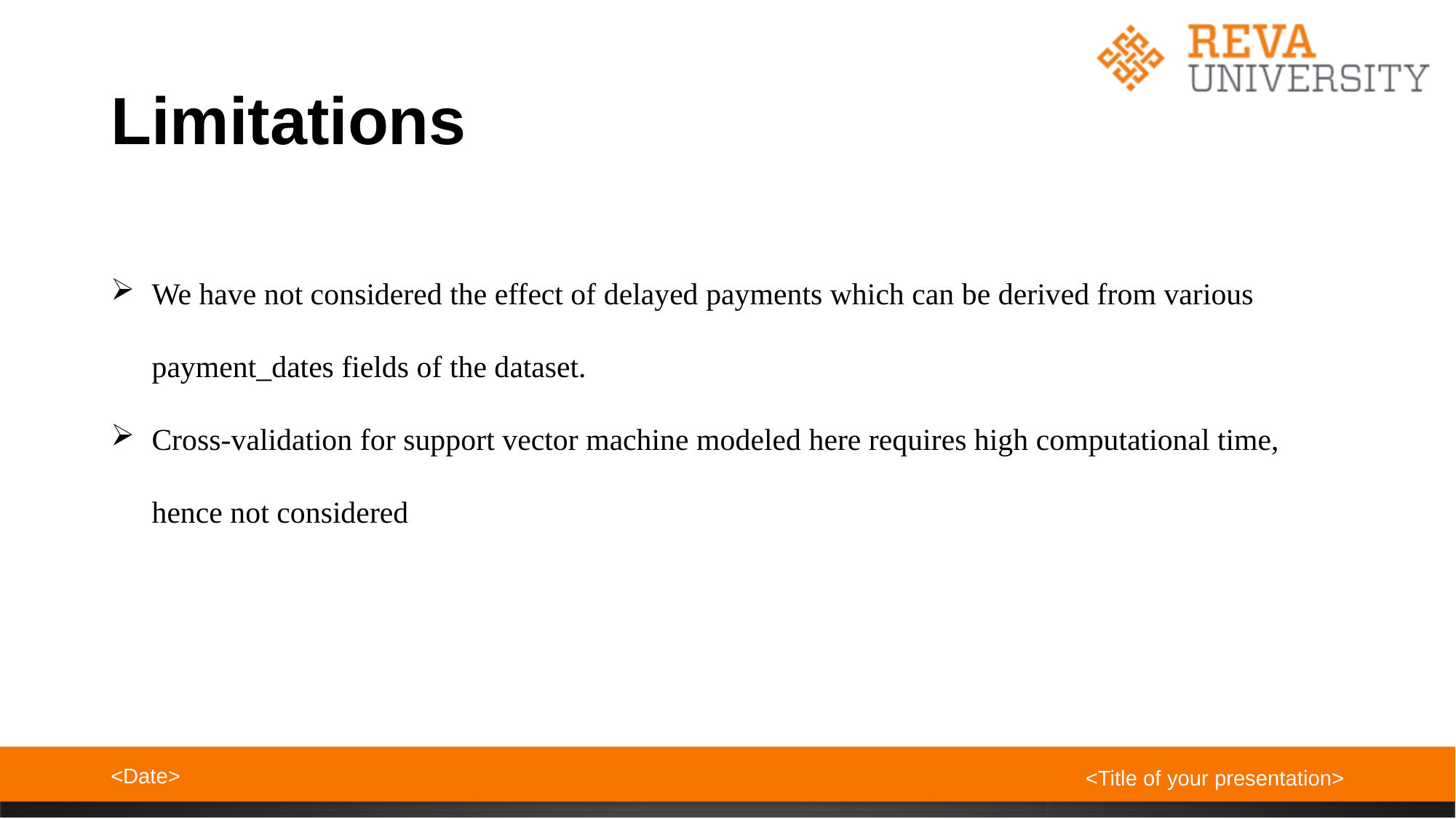

# Limitations
We have not considered the effect of delayed payments which can be derived from various payment_dates fields of the dataset.
Cross-validation for support vector machine modeled here requires high computational time, hence not considered
<Date>
<Title of your presentation>